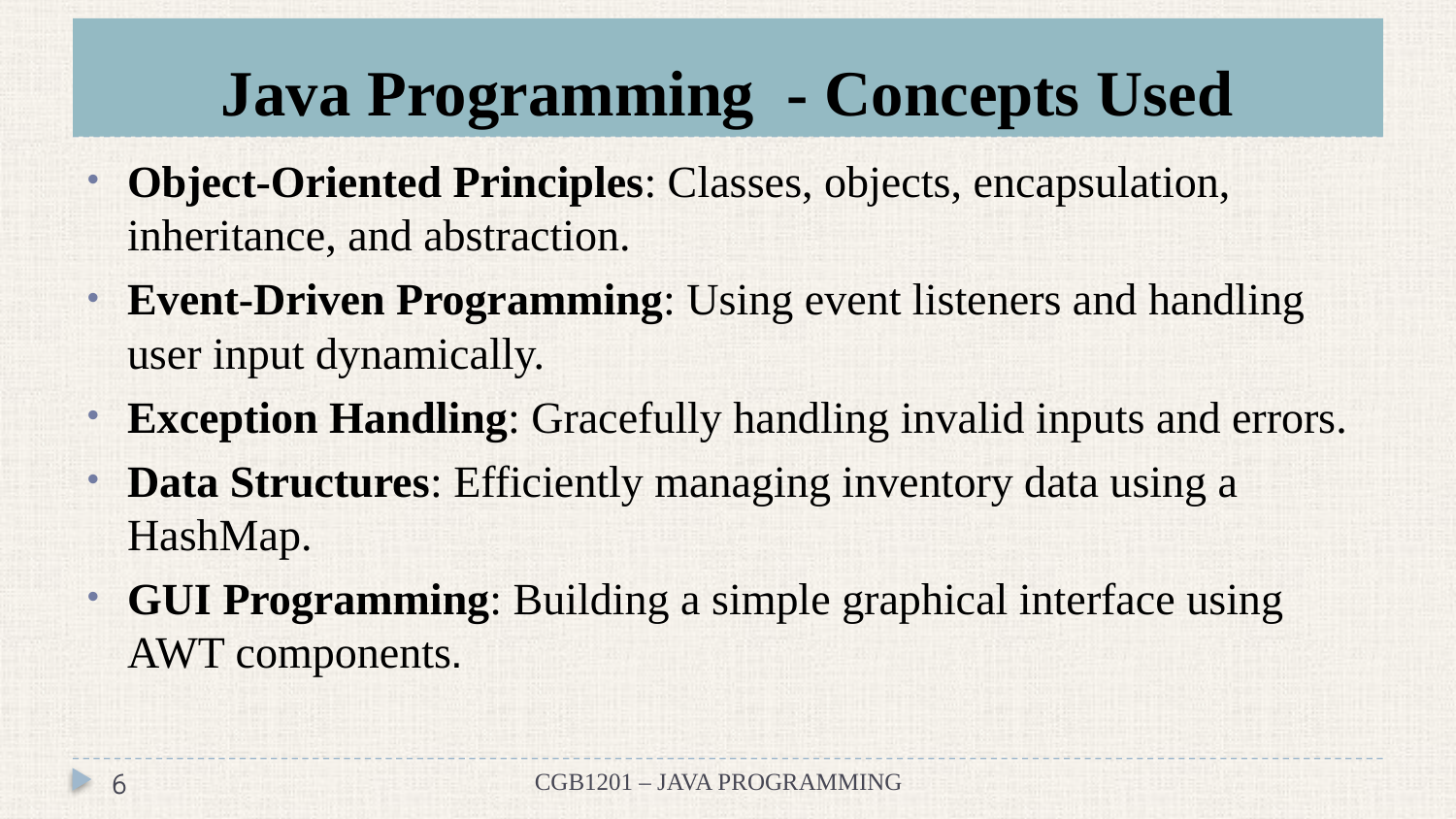

# Java Programming  - Concepts Used
Object-Oriented Principles: Classes, objects, encapsulation, inheritance, and abstraction.
Event-Driven Programming: Using event listeners and handling user input dynamically.
Exception Handling: Gracefully handling invalid inputs and errors.
Data Structures: Efficiently managing inventory data using a HashMap.
GUI Programming: Building a simple graphical interface using AWT components.
6
CGB1201 – JAVA PROGRAMMING